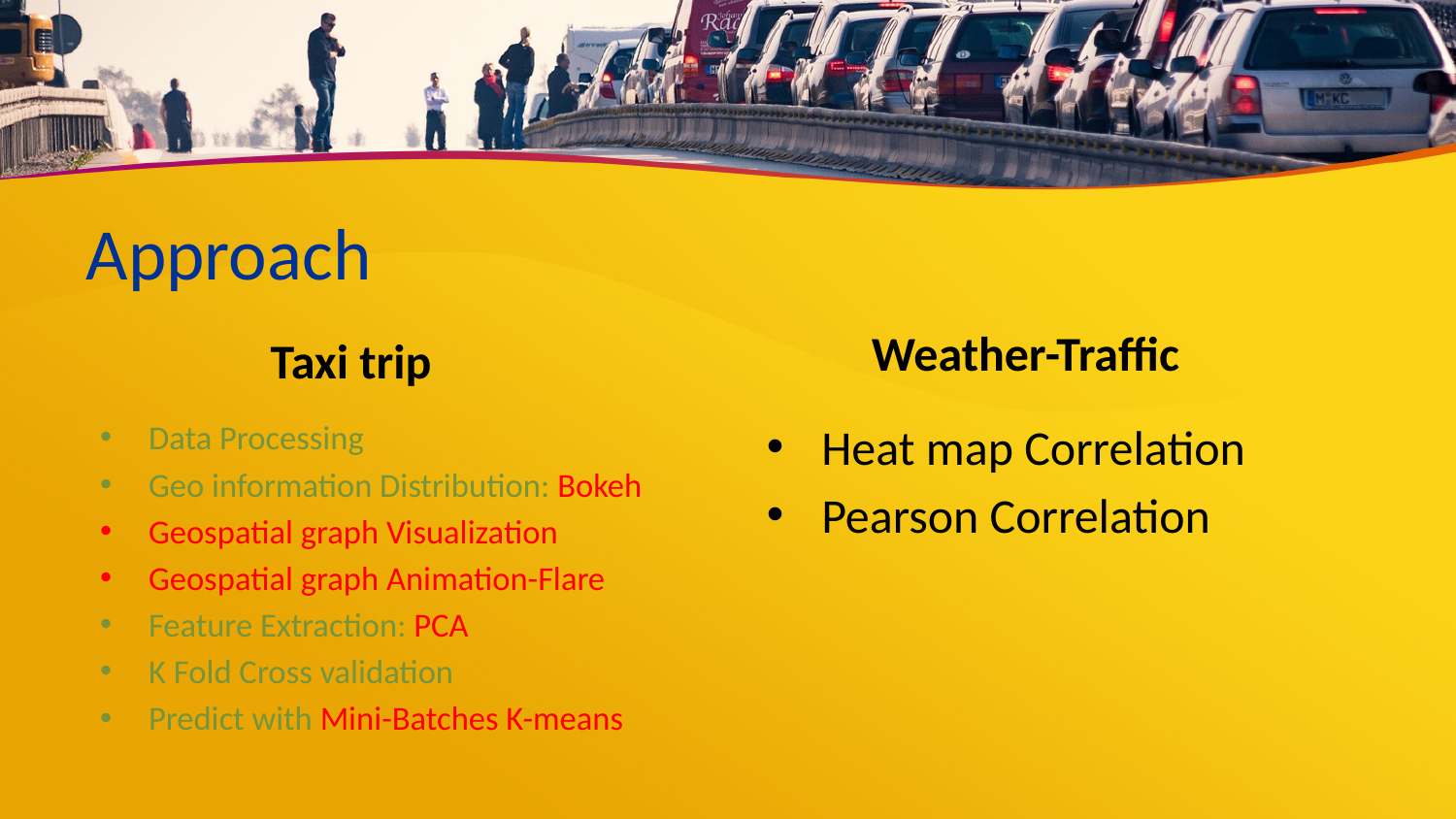

# Approach
Weather-Traffic
Taxi trip
Heat map Correlation
Pearson Correlation
Data Processing
Geo information Distribution: Bokeh
Geospatial graph Visualization
Geospatial graph Animation-Flare
Feature Extraction: PCA
K Fold Cross validation
Predict with Mini-Batches K-means